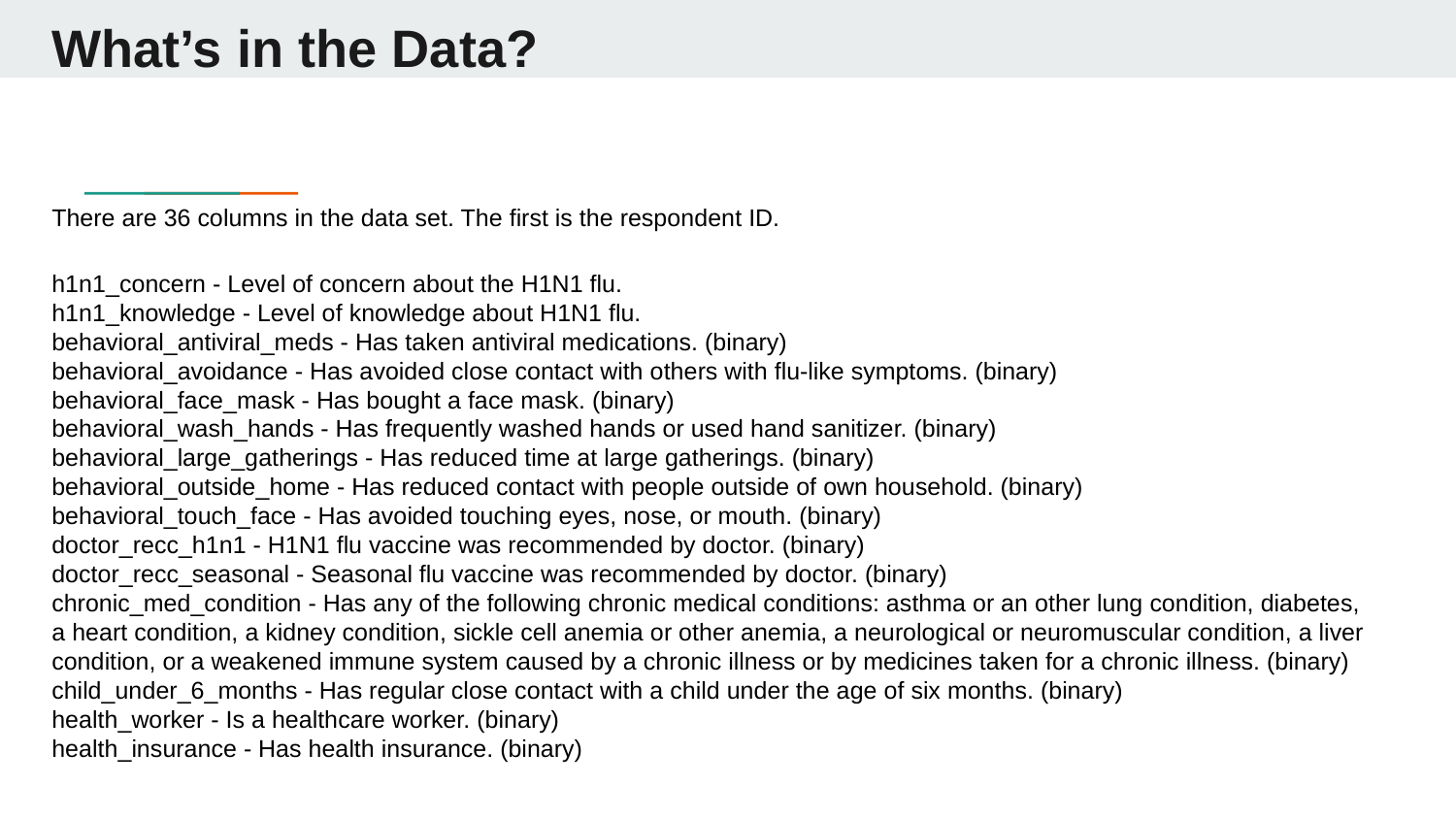

# What’s in the Data?
There are 36 columns in the data set. The first is the respondent ID.
h1n1_concern - Level of concern about the H1N1 flu.
h1n1_knowledge - Level of knowledge about H1N1 flu.
behavioral_antiviral_meds - Has taken antiviral medications. (binary)
behavioral_avoidance - Has avoided close contact with others with flu-like symptoms. (binary)
behavioral_face_mask - Has bought a face mask. (binary)
behavioral_wash_hands - Has frequently washed hands or used hand sanitizer. (binary)
behavioral_large_gatherings - Has reduced time at large gatherings. (binary)
behavioral_outside_home - Has reduced contact with people outside of own household. (binary)
behavioral_touch_face - Has avoided touching eyes, nose, or mouth. (binary)
doctor_recc_h1n1 - H1N1 flu vaccine was recommended by doctor. (binary)
doctor_recc_seasonal - Seasonal flu vaccine was recommended by doctor. (binary)
chronic_med_condition - Has any of the following chronic medical conditions: asthma or an other lung condition, diabetes, a heart condition, a kidney condition, sickle cell anemia or other anemia, a neurological or neuromuscular condition, a liver condition, or a weakened immune system caused by a chronic illness or by medicines taken for a chronic illness. (binary)
child_under_6_months - Has regular close contact with a child under the age of six months. (binary)
health_worker - Is a healthcare worker. (binary)
health_insurance - Has health insurance. (binary)